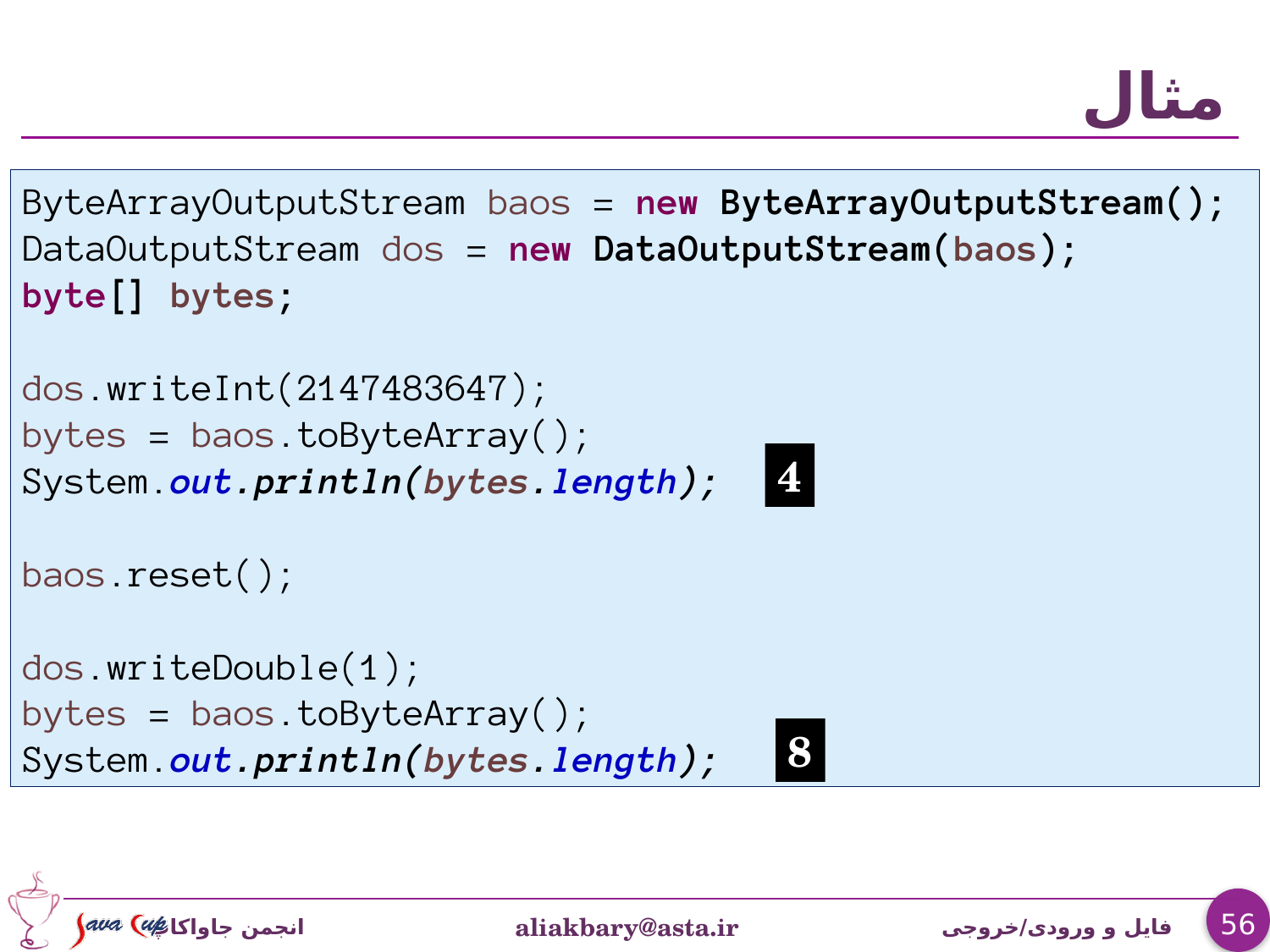

# مثال
ByteArrayOutputStream baos = new ByteArrayOutputStream();
DataOutputStream dos = new DataOutputStream(baos);
byte[] bytes;

dos.writeInt(2147483647);
bytes = baos.toByteArray();
System.out.println(bytes.length);

baos.reset();

dos.writeDouble(1);
bytes = baos.toByteArray();
System.out.println(bytes.length);
4
8